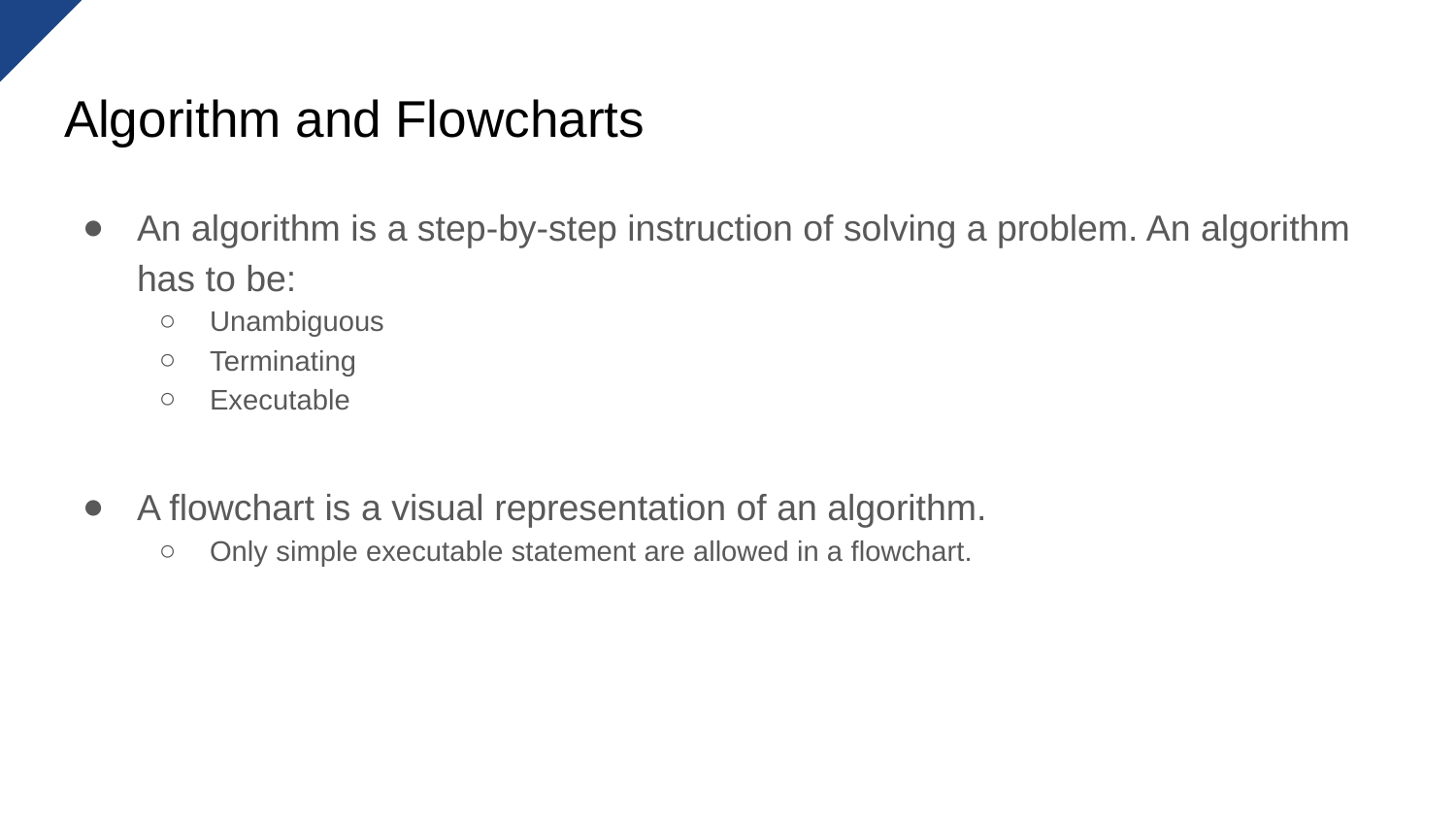

# Algorithm and Flowcharts
An algorithm is a step-by-step instruction of solving a problem. An algorithm has to be:
Unambiguous
Terminating
Executable

A flowchart is a visual representation of an algorithm.
Only simple executable statement are allowed in a flowchart.